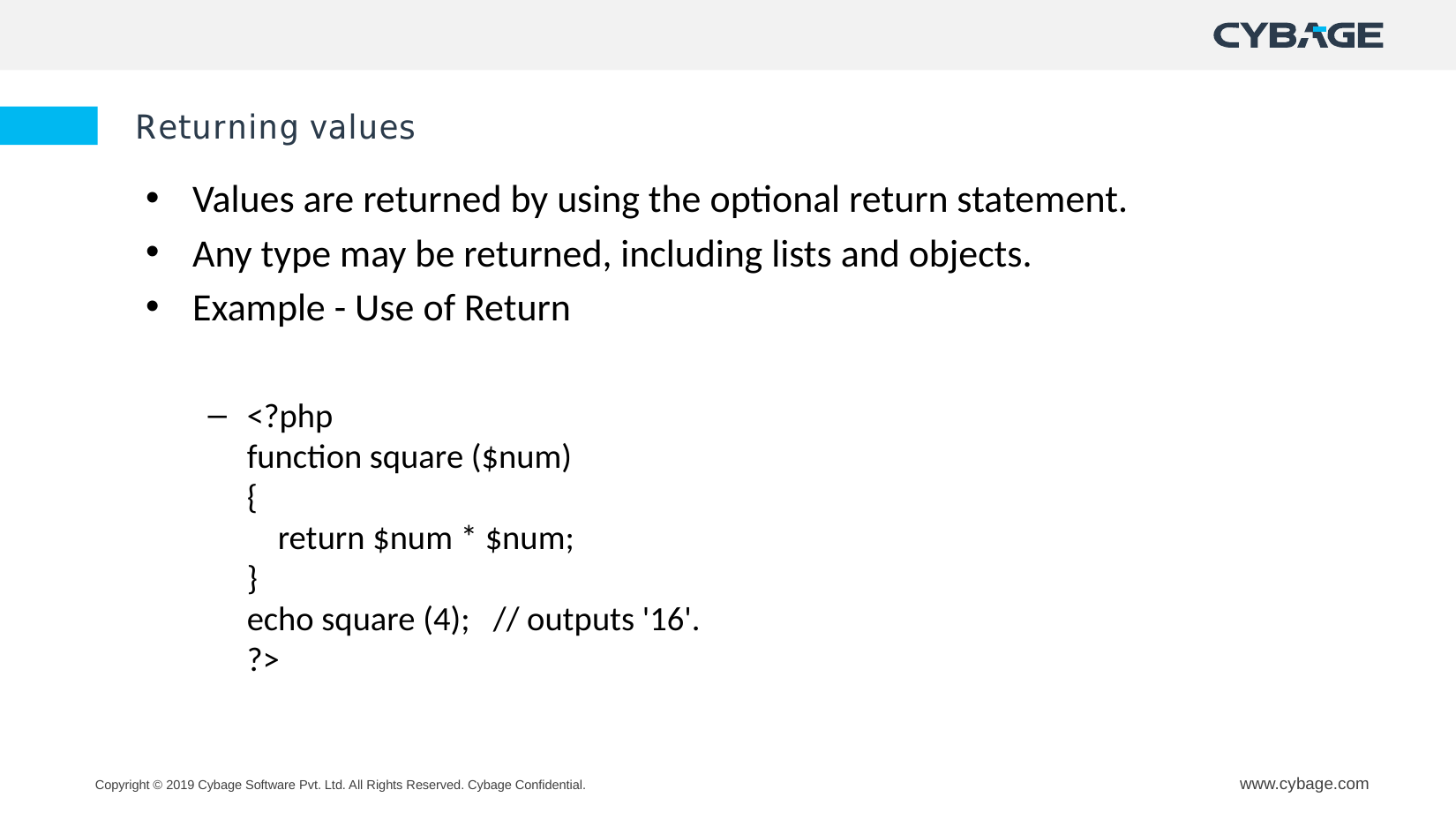

# Returning values

Values are returned by using the optional return statement.
Any type may be returned, including lists and objects.
Example - Use of Return

<?php
function square ($num)
{
    return $num * $num;
}
echo square (4);   // outputs '16'.
?>